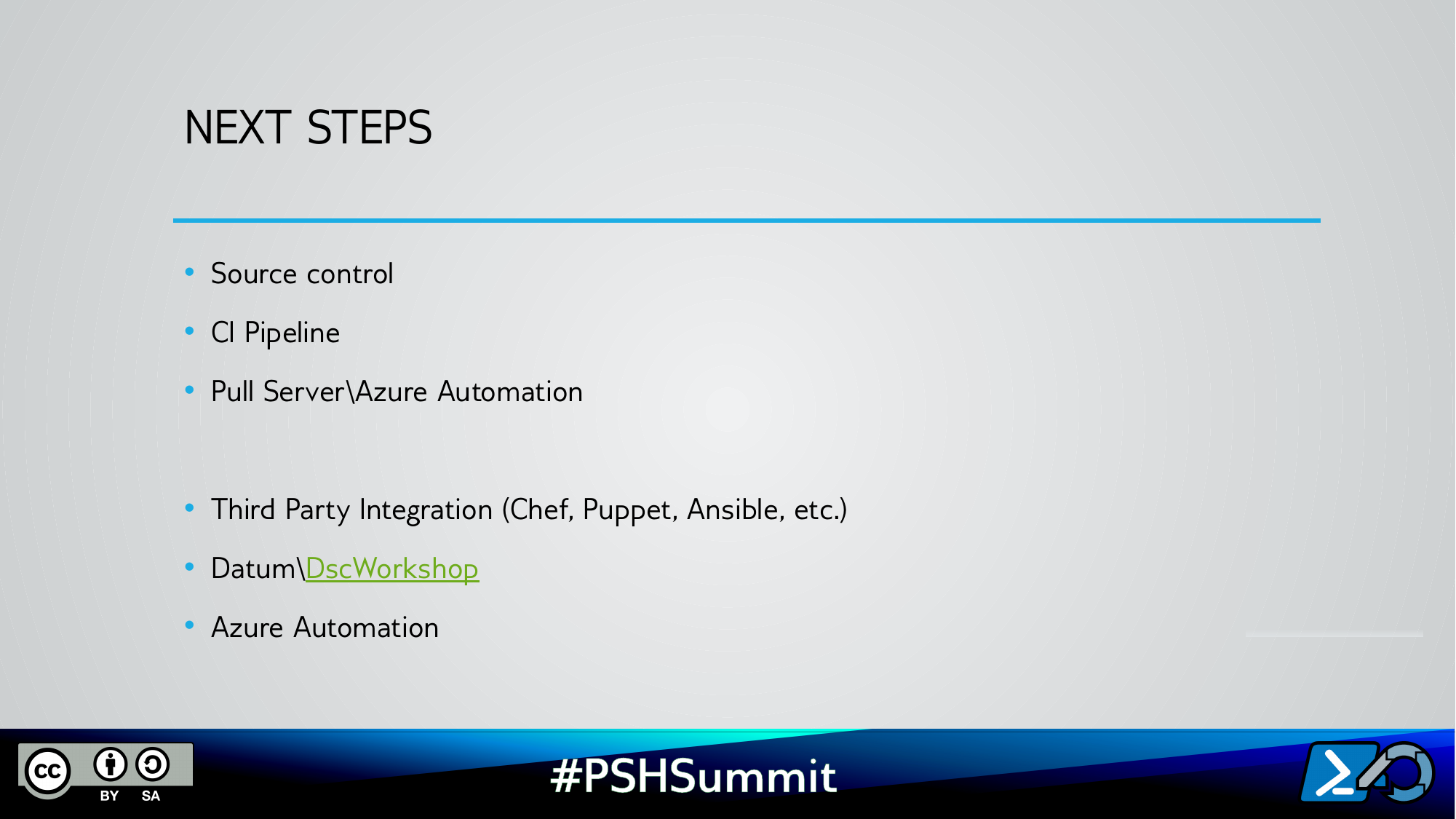

# Next Steps
Source control
CI Pipeline
Pull Server\Azure Automation

Third Party Integration (Chef, Puppet, Ansible, etc.)
Datum\DscWorkshop
Azure Automation